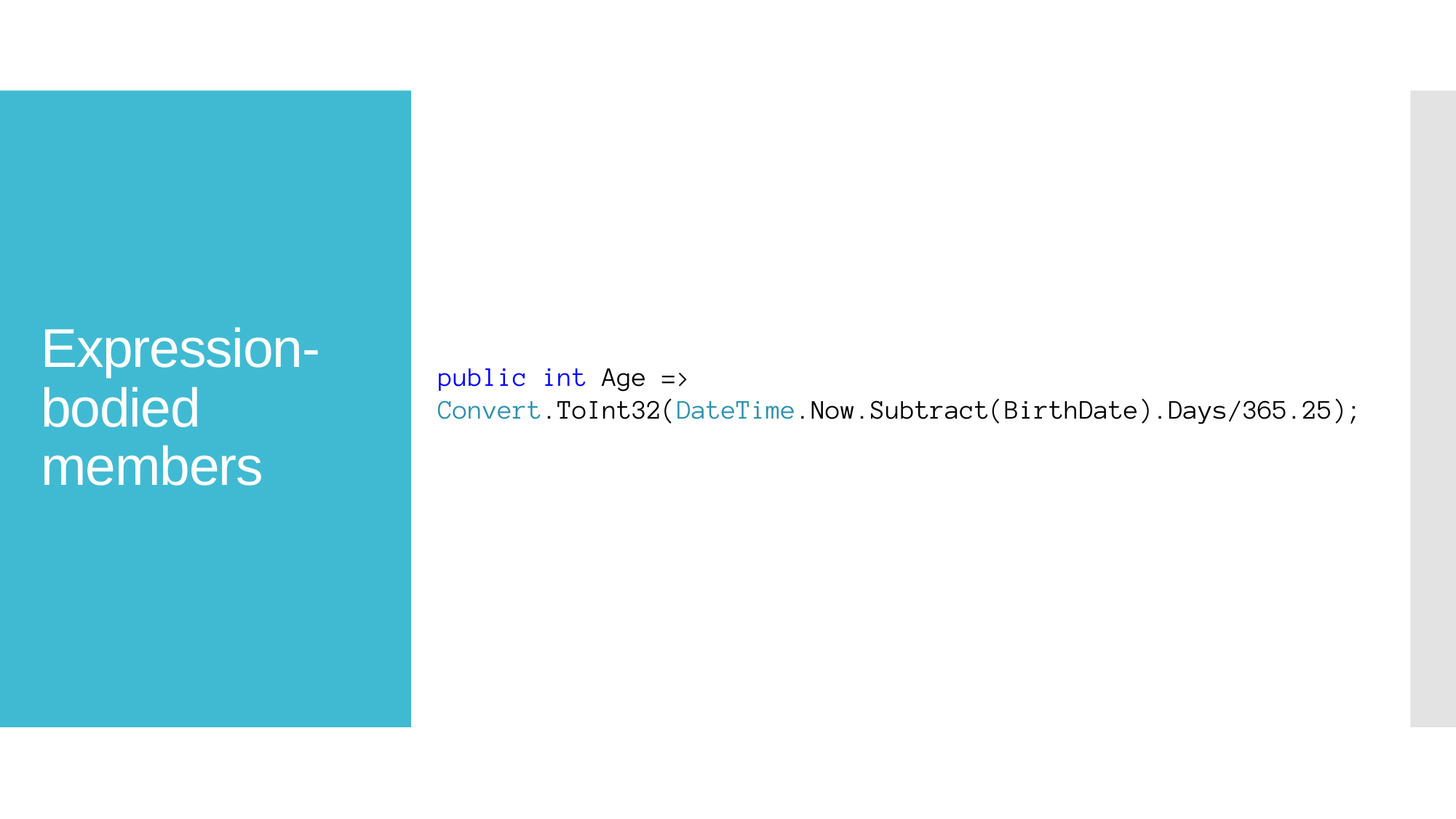

# Expression-bodied members
public int Age => Convert.ToInt32(DateTime.Now.Subtract(BirthDate).Days/365.25);